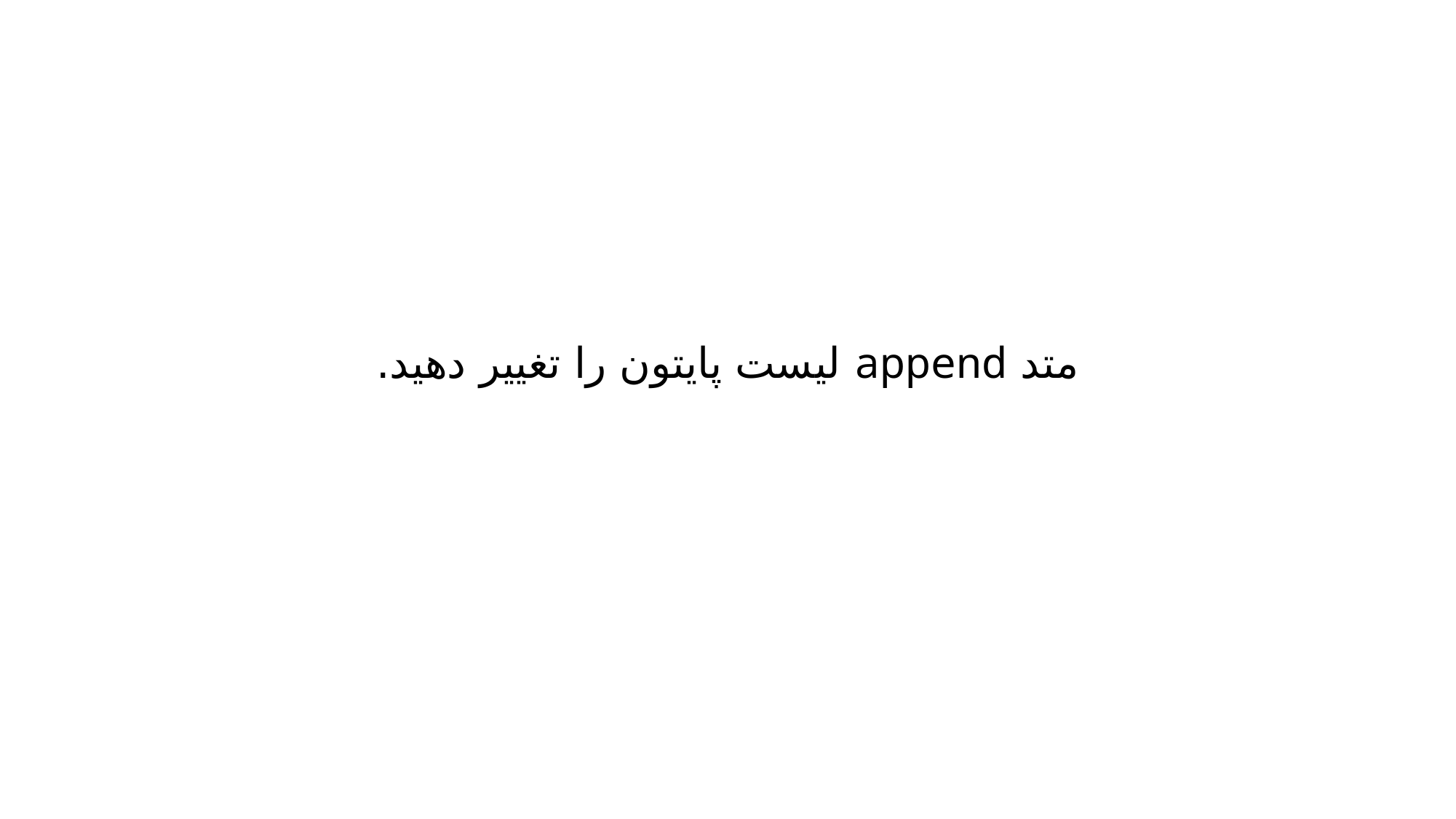

# متد append لیست پایتون را تغییر دهید.